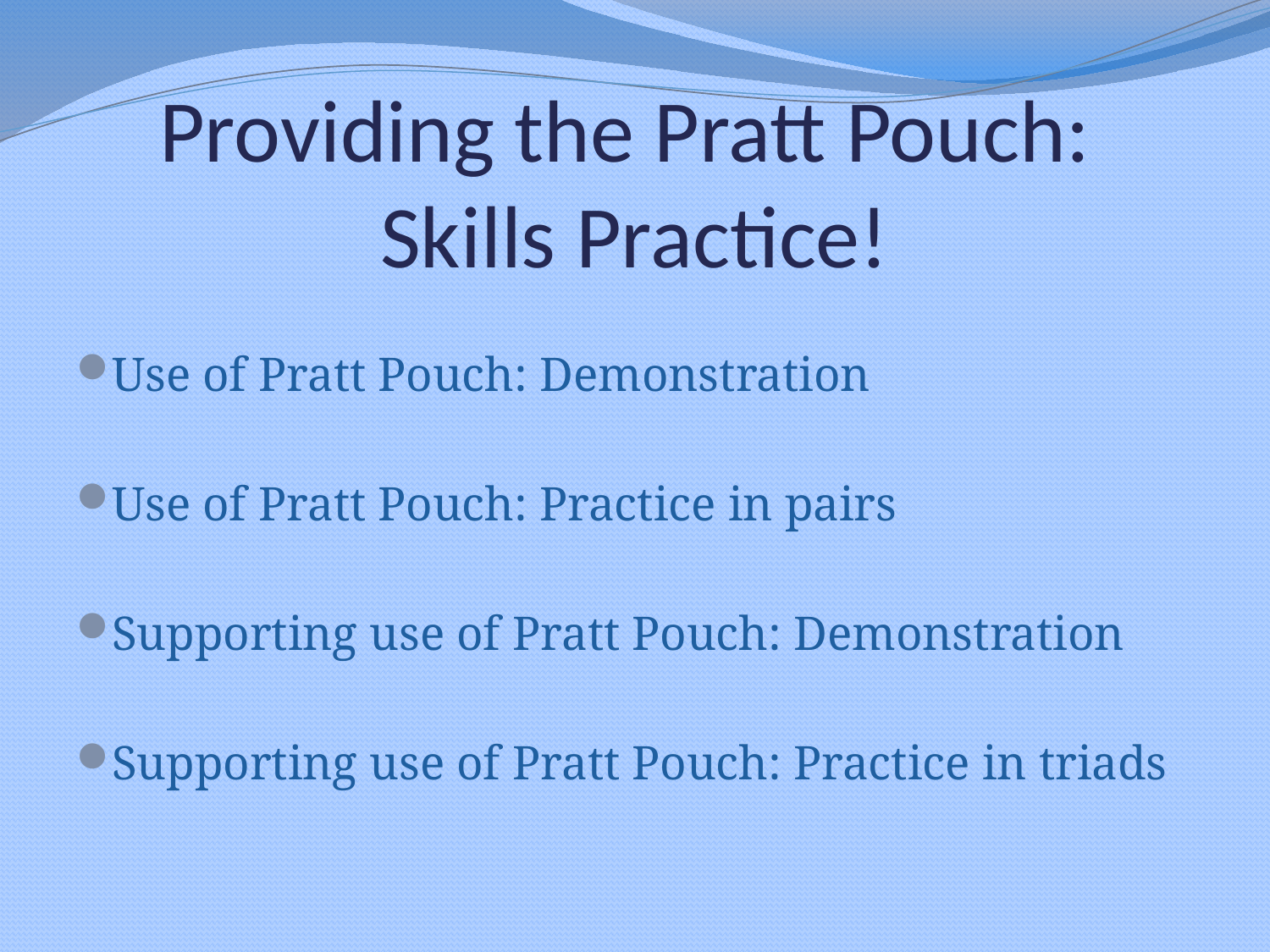

# Providing the Pratt Pouch: Skills Practice!
Use of Pratt Pouch: Demonstration

Use of Pratt Pouch: Practice in pairs

Supporting use of Pratt Pouch: Demonstration

Supporting use of Pratt Pouch: Practice in triads